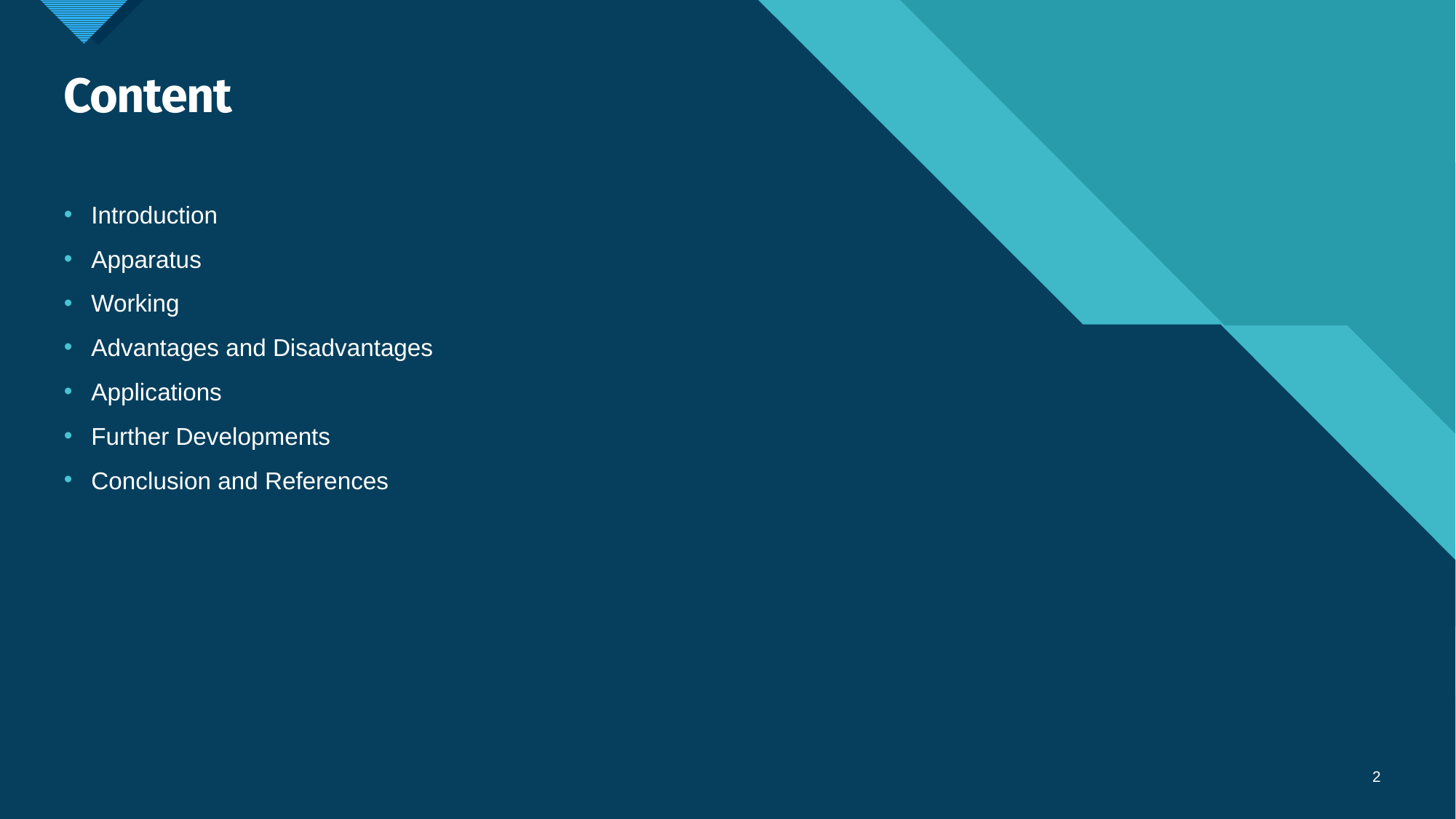

# Content
Introduction
Apparatus
Working
Advantages and Disadvantages
Applications
Further Developments
Conclusion and References

2